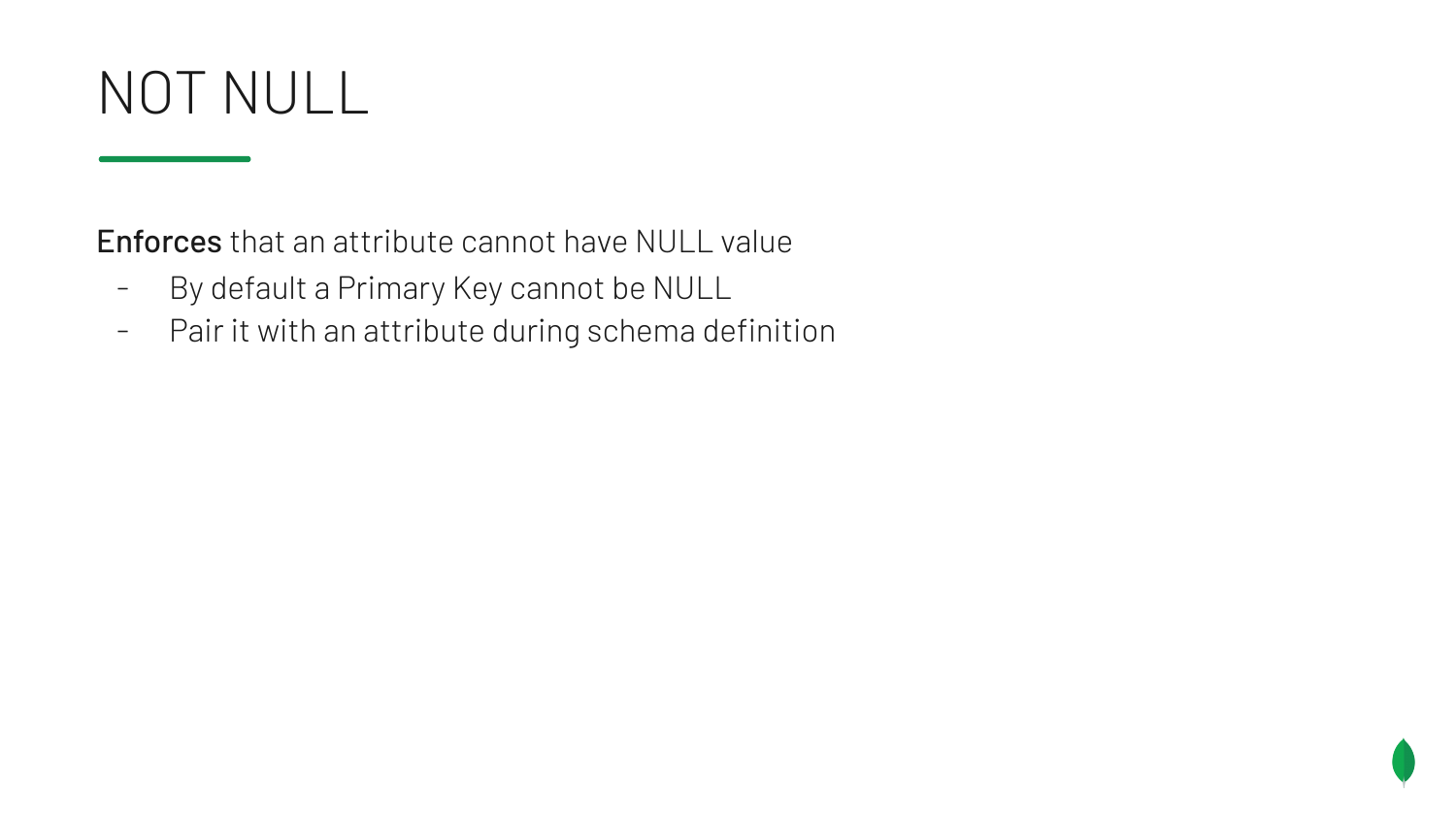

NOT NULL
Enforces that an attribute cannot have NULL value
By default a Primary Key cannot be NULL
Pair it with an attribute during schema definition